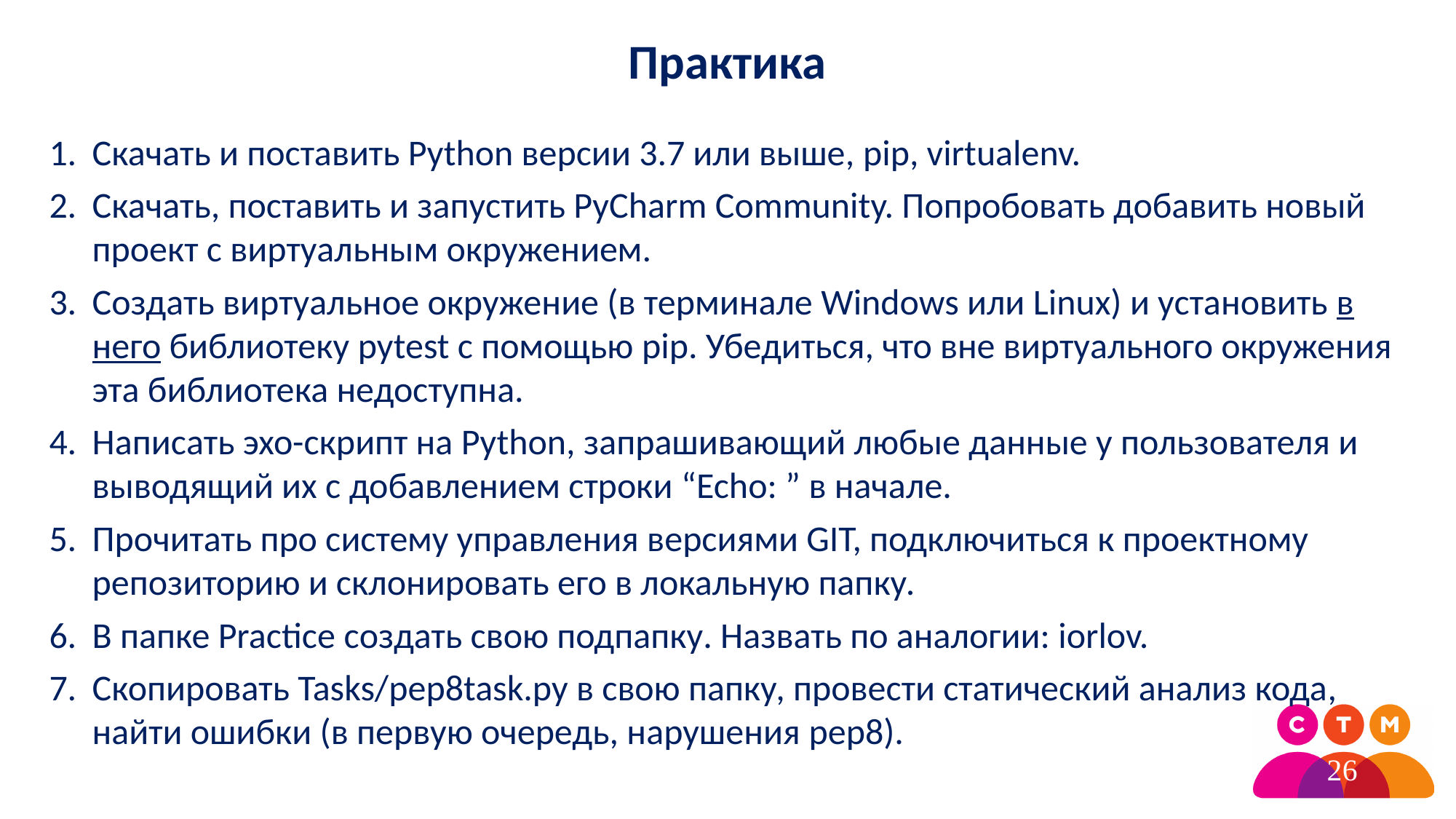

Практика
Скачать и поставить Python версии 3.7 или выше, pip, virtualenv.
Скачать, поставить и запустить PyCharm Community. Попробовать добавить новый проект с виртуальным окружением.
Создать виртуальное окружение (в терминале Windows или Linux) и установить в него библиотеку pytest с помощью pip. Убедиться, что вне виртуального окружения эта библиотека недоступна.
Написать эхо-скрипт на Python, запрашивающий любые данные у пользователя и выводящий их с добавлением строки “Echo: ” в начале.
Прочитать про систему управления версиями GIT, подключиться к проектному репозиторию и склонировать его в локальную папку.
В папке Practice создать свою подпапку. Назвать по аналогии: iorlov.
Скопировать Tasks/pep8task.py в свою папку, провести статический анализ кода, найти ошибки (в первую очередь, нарушения pep8).
26